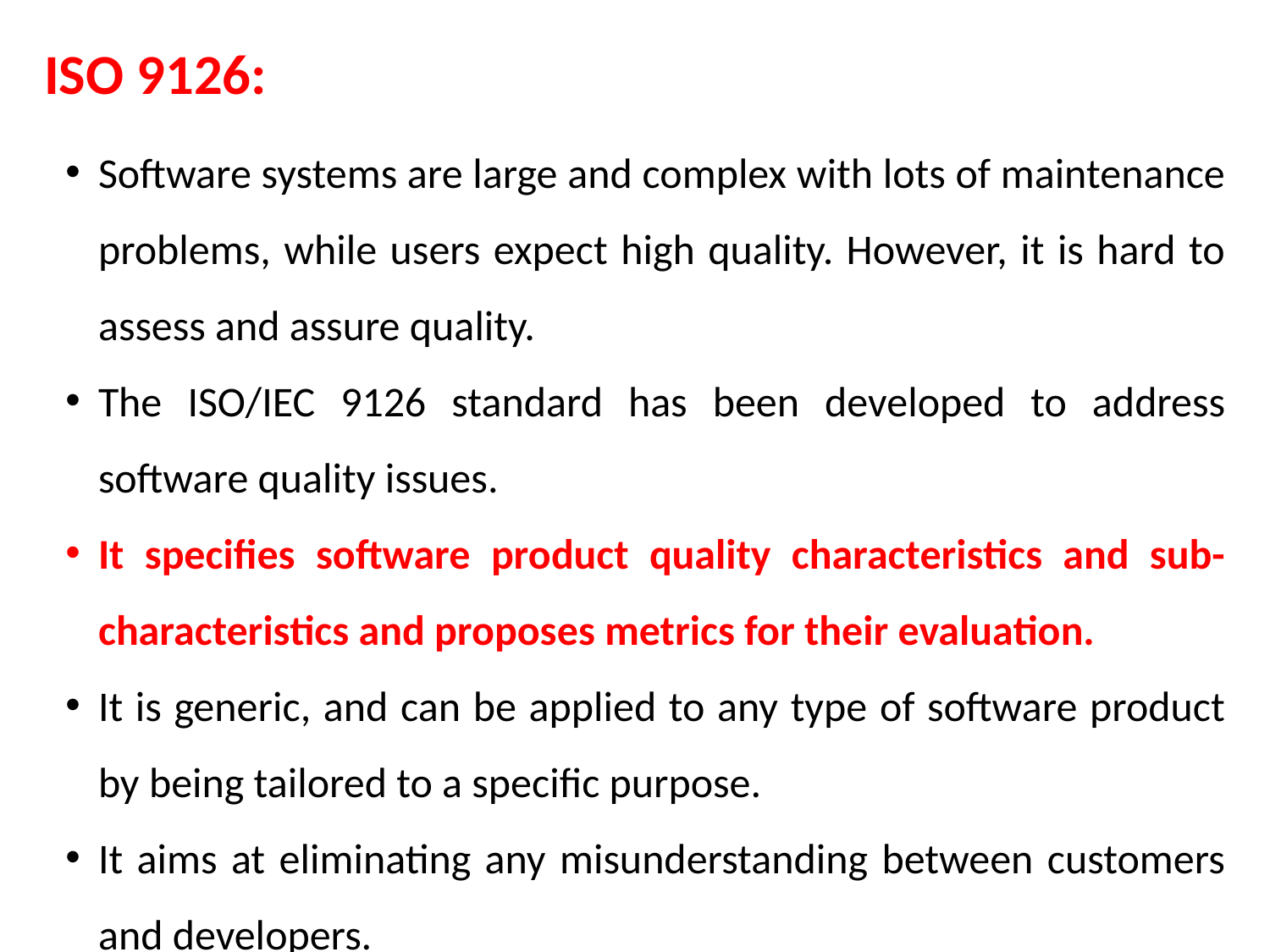

ISO 9126:
Software systems are large and complex with lots of maintenance problems, while users expect high quality. However, it is hard to assess and assure quality.
The ISO/IEC 9126 standard has been developed to address software quality issues.
It specifies software product quality characteristics and sub-characteristics and proposes metrics for their evaluation.
It is generic, and can be applied to any type of software product by being tailored to a specific purpose.
It aims at eliminating any misunderstanding between customers and developers.